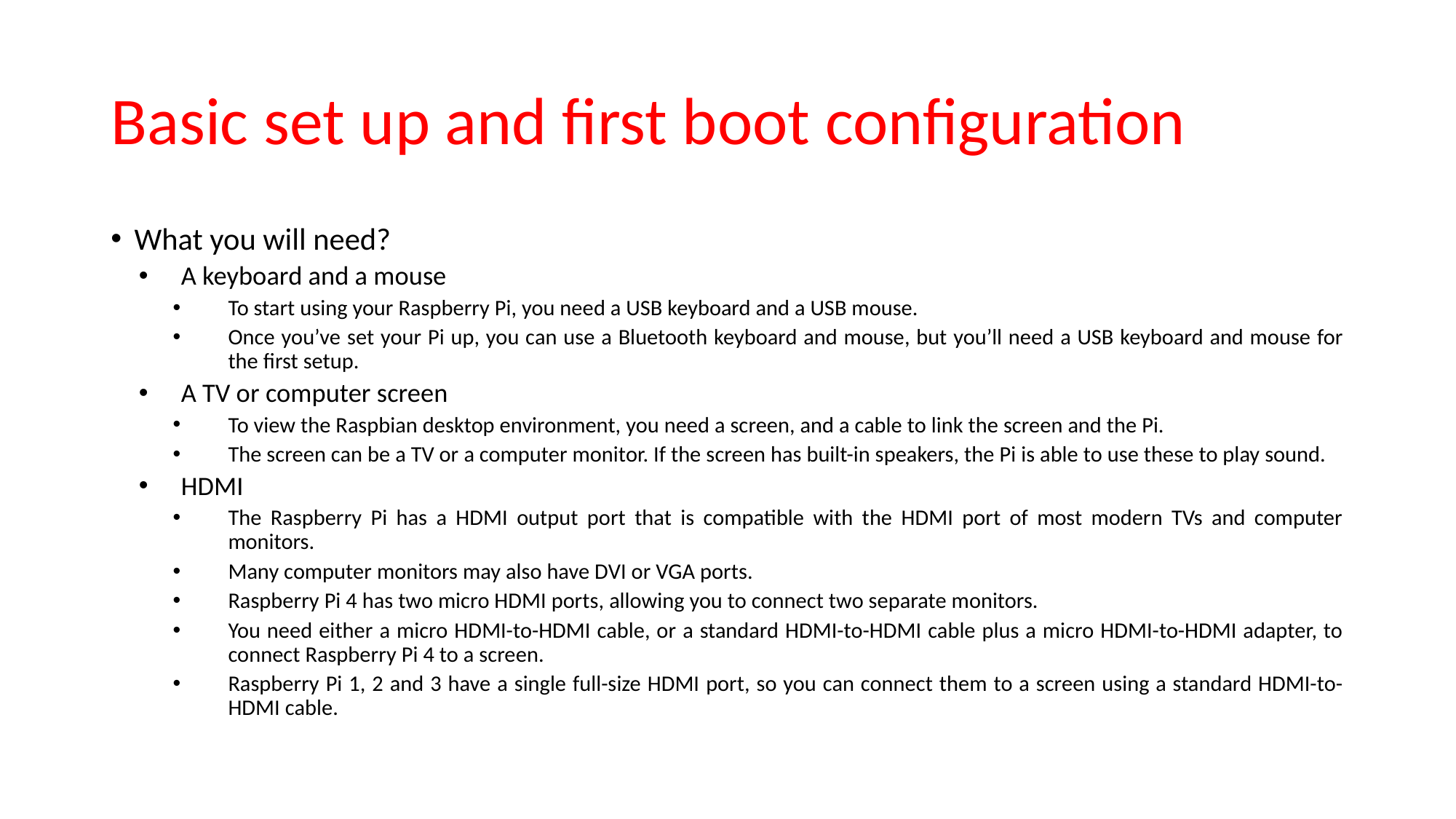

# Basic set up and first boot configuration
What you will need?
A keyboard and a mouse
To start using your Raspberry Pi, you need a USB keyboard and a USB mouse.
Once you’ve set your Pi up, you can use a Bluetooth keyboard and mouse, but you’ll need a USB keyboard and mouse for the first setup.
A TV or computer screen
To view the Raspbian desktop environment, you need a screen, and a cable to link the screen and the Pi.
The screen can be a TV or a computer monitor. If the screen has built-in speakers, the Pi is able to use these to play sound.
HDMI
The Raspberry Pi has a HDMI output port that is compatible with the HDMI port of most modern TVs and computer monitors.
Many computer monitors may also have DVI or VGA ports.
Raspberry Pi 4 has two micro HDMI ports, allowing you to connect two separate monitors.
You need either a micro HDMI-to-HDMI cable, or a standard HDMI-to-HDMI cable plus a micro HDMI-to-HDMI adapter, to connect Raspberry Pi 4 to a screen.
Raspberry Pi 1, 2 and 3 have a single full-size HDMI port, so you can connect them to a screen using a standard HDMI-to-HDMI cable.